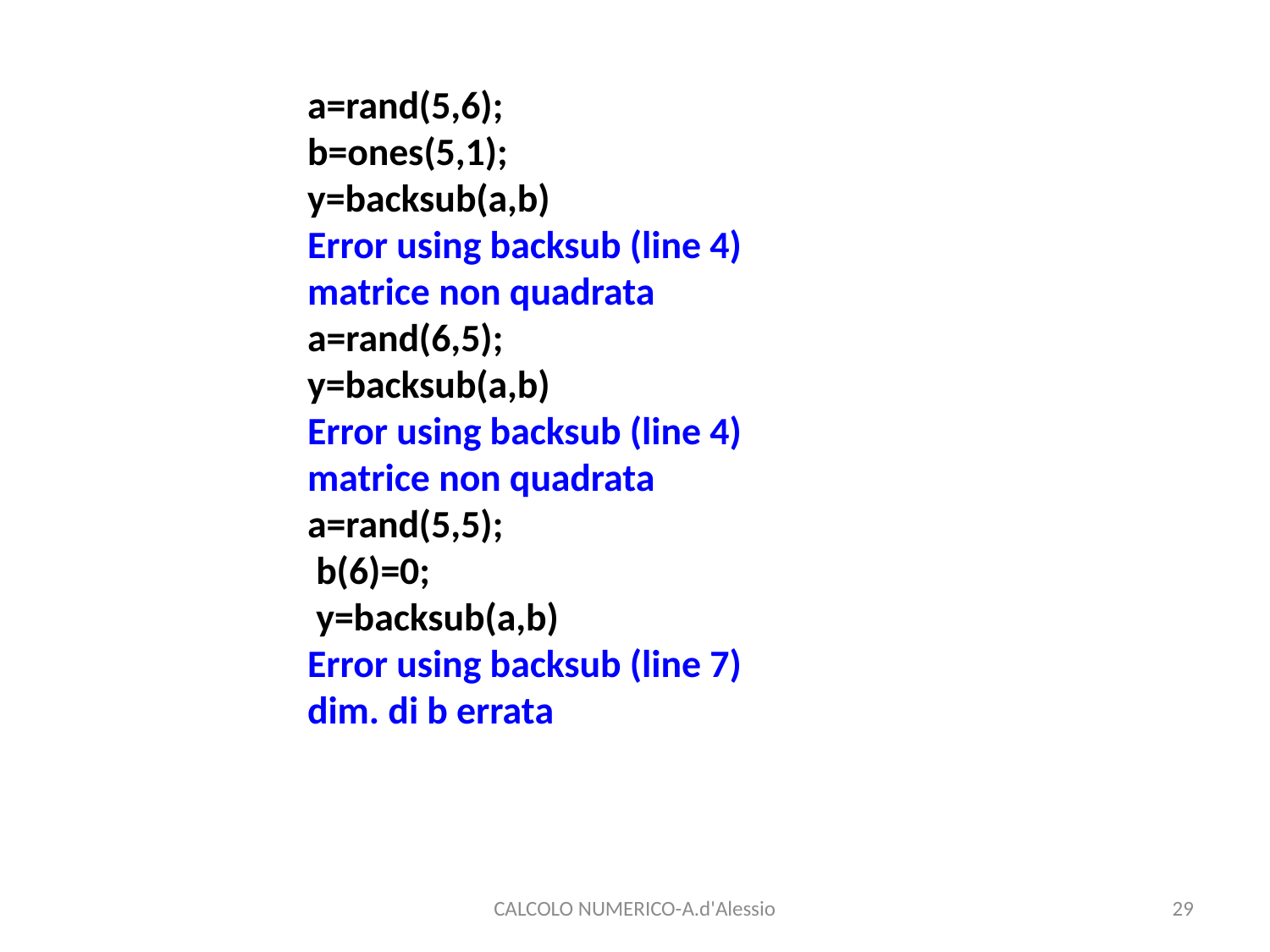

a=rand(5,6);
b=ones(5,1);
y=backsub(a,b)
Error using backsub (line 4)
matrice non quadrata
a=rand(6,5);
y=backsub(a,b)
Error using backsub (line 4)
matrice non quadrata
a=rand(5,5);
 b(6)=0;
 y=backsub(a,b)
Error using backsub (line 7)
dim. di b errata

CALCOLO NUMERICO-A.d'Alessio
29